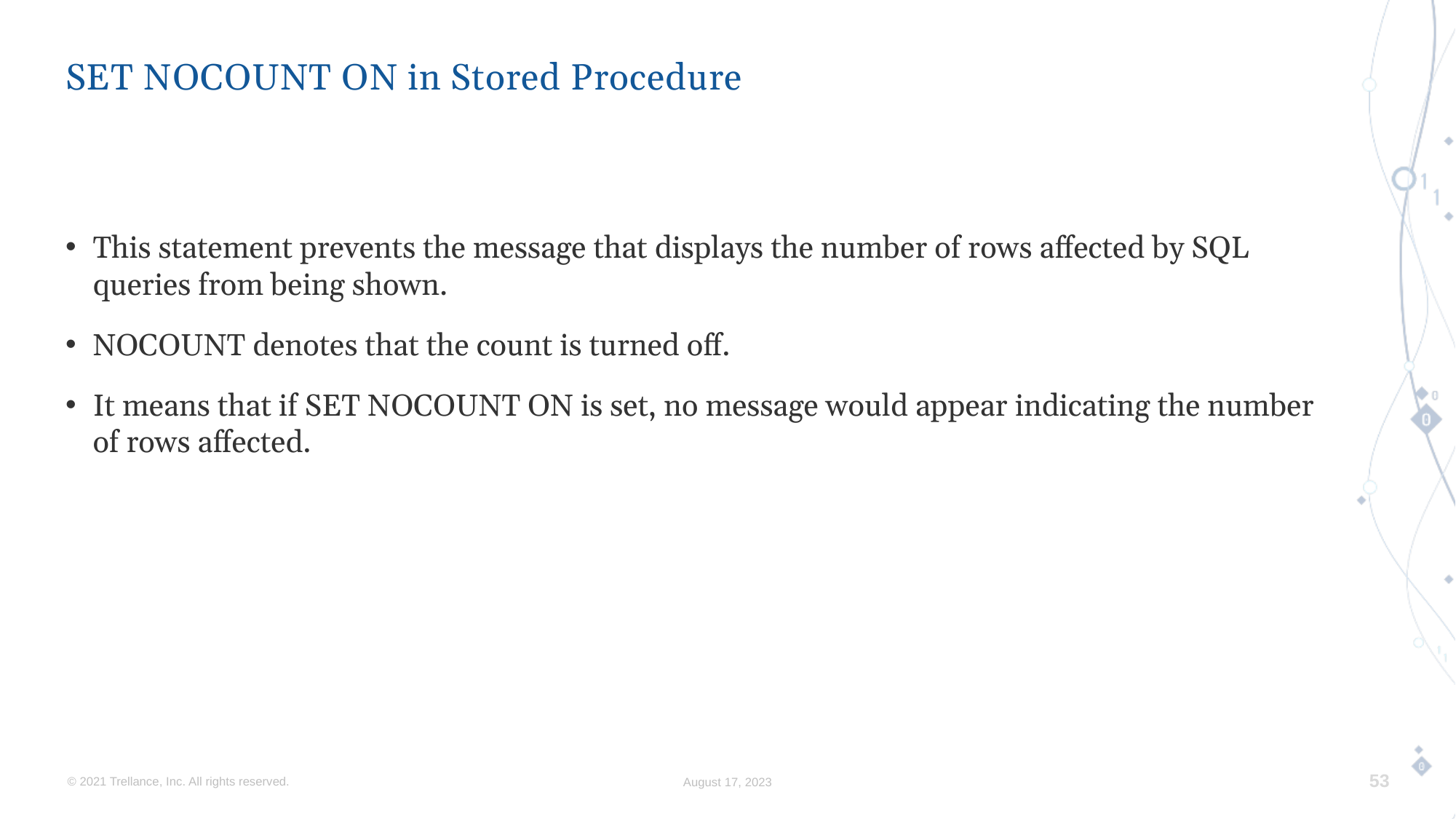

# SET NOCOUNT ON in Stored Procedure

This statement prevents the message that displays the number of rows affected by SQL queries from being shown.
NOCOUNT denotes that the count is turned off.
It means that if SET NOCOUNT ON is set, no message would appear indicating the number of rows affected.
© 2021 Trellance, Inc. All rights reserved.
August 17, 2023
53